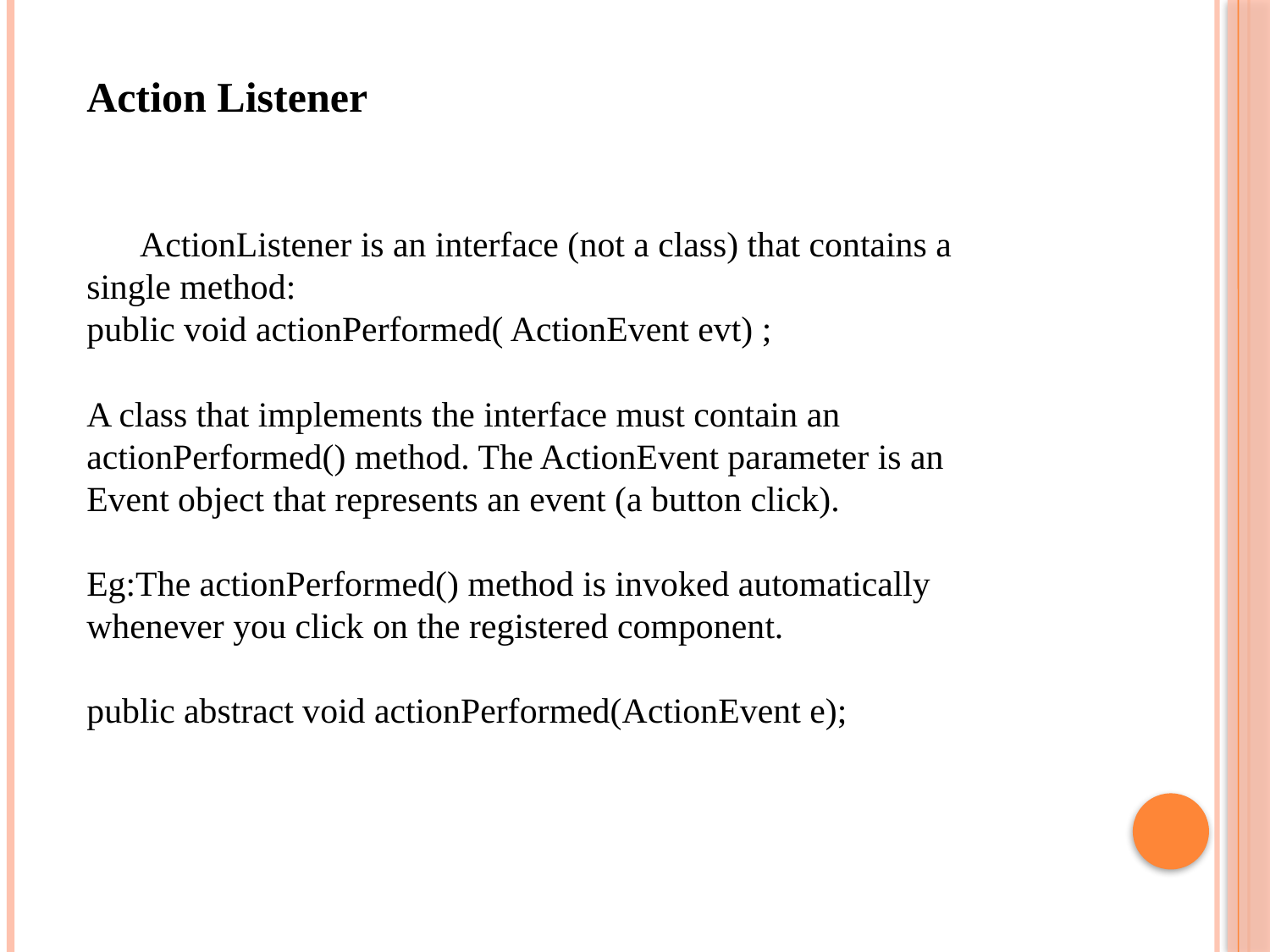

Action Listener

      ActionListener is an interface (not a class) that contains a single method:
public void actionPerformed( ActionEvent evt) ;

A class that implements the interface must contain an actionPerformed() method. The ActionEvent parameter is an Event object that represents an event (a button click).

Eg:The actionPerformed() method is invoked automatically whenever you click on the registered component.

public abstract void actionPerformed(ActionEvent e);